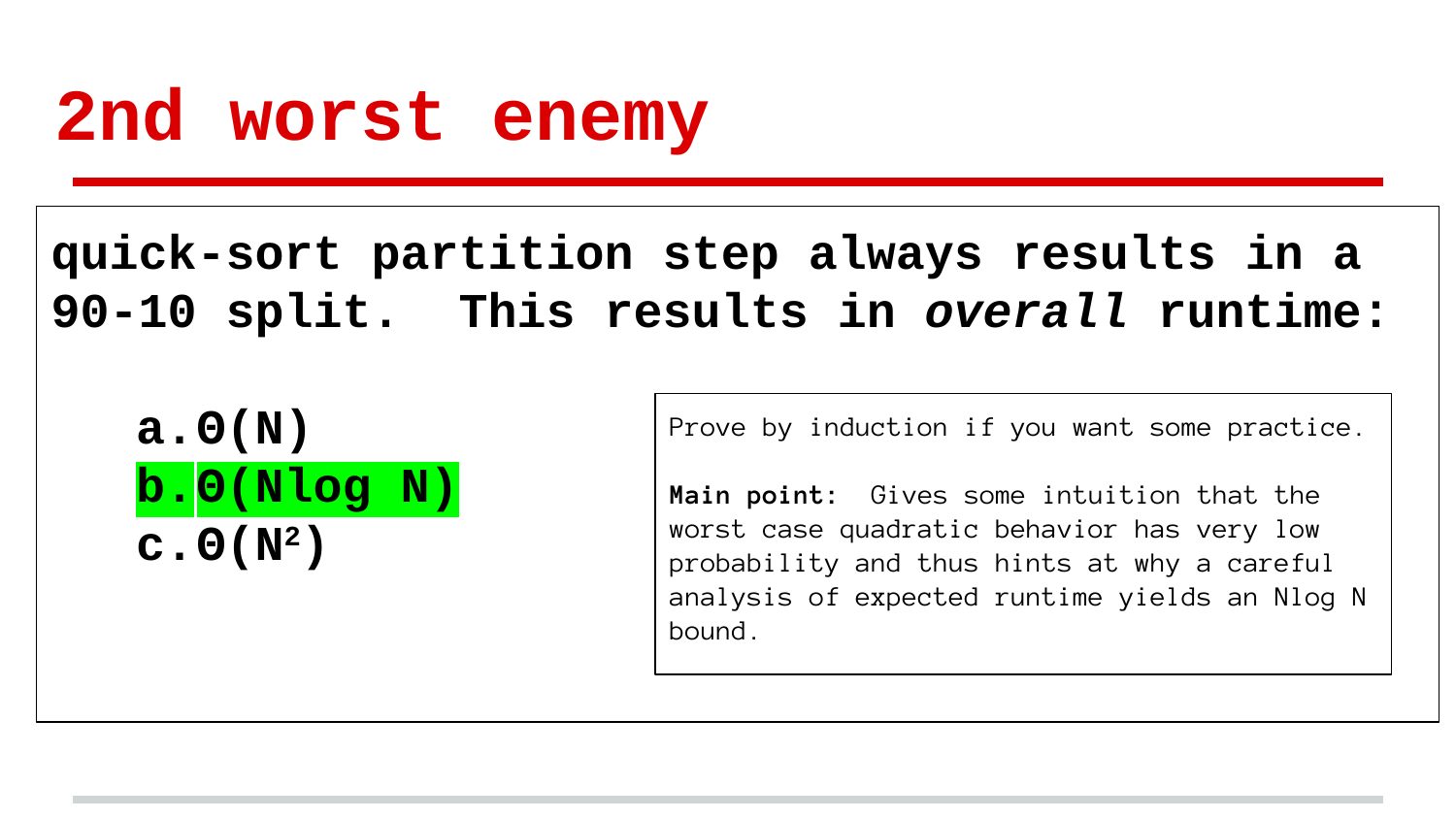

# 2nd worst enemy
quick-sort partition step always results in a 90-10 split.  This results in overall runtime:

Θ(N)
Θ(Nlog N)
Θ(N2)

Prove by induction if you want some practice.

Main point:  Gives some intuition that the worst case quadratic behavior has very low probability and thus hints at why a careful analysis of expected runtime yields an Nlog N bound.